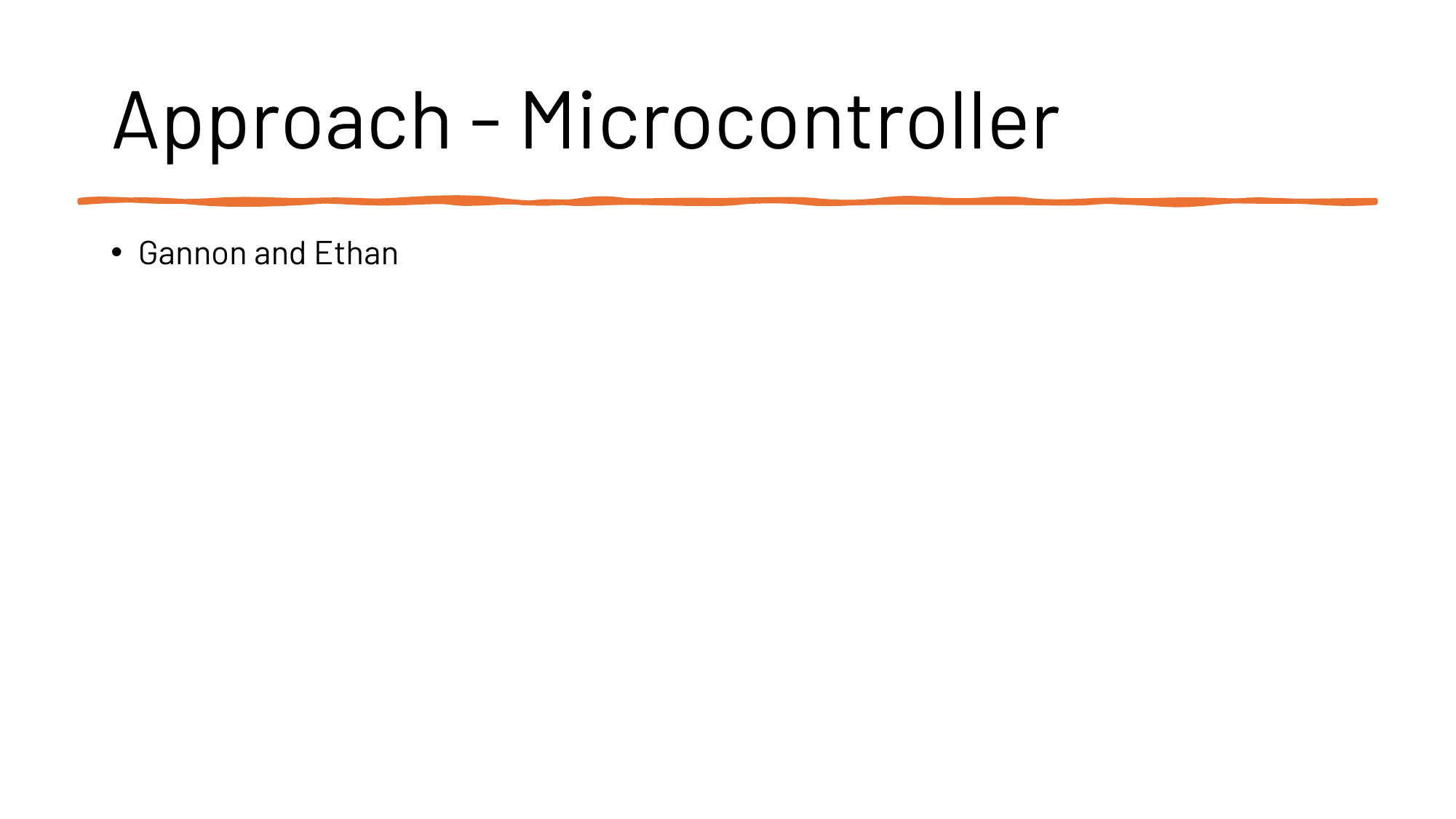

# Approach - Microcontroller

Gannon and Ethan